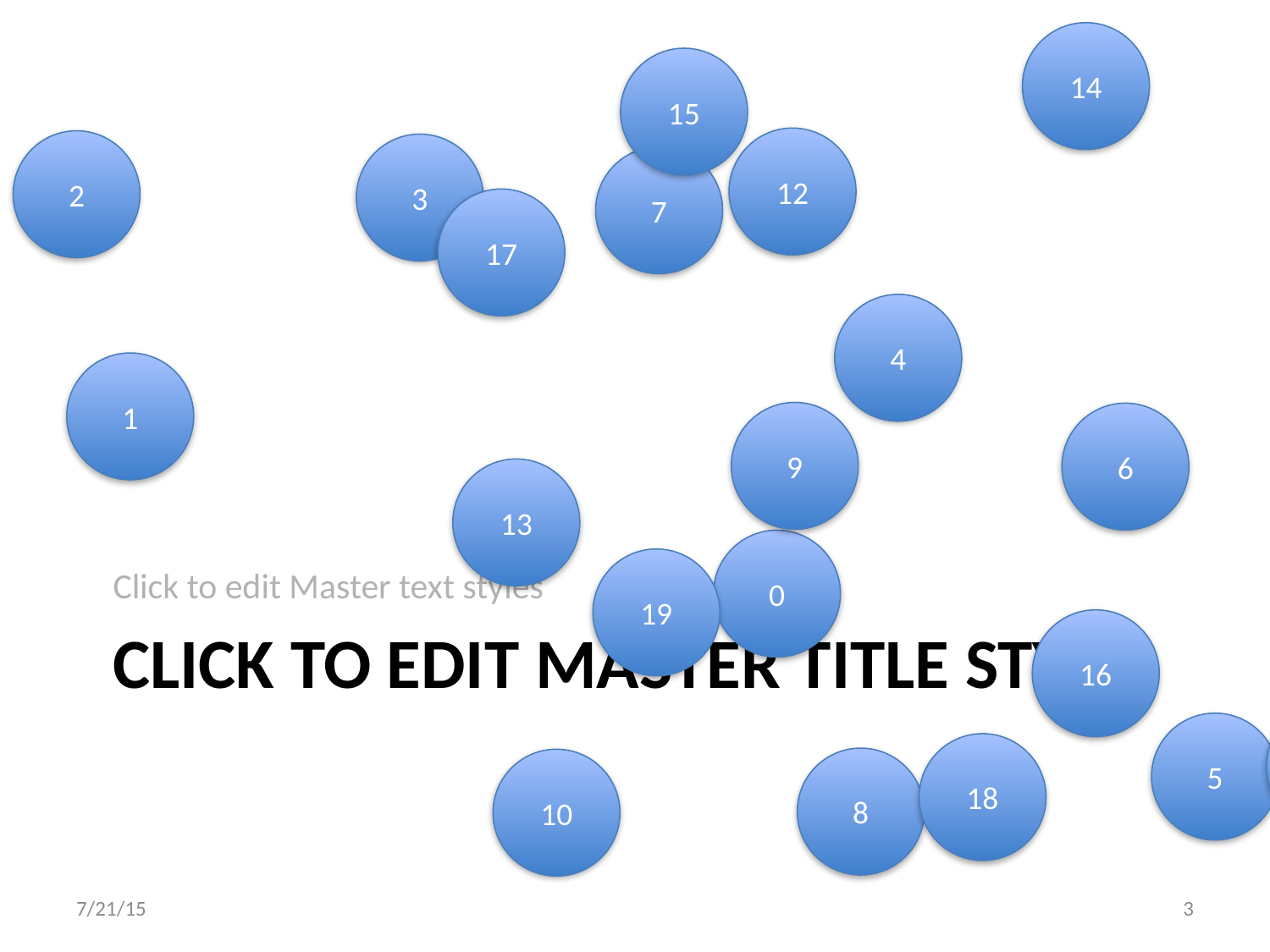

14
15
12
2
3
7
17
4
1
9
6
Click to edit Master text styles
13
0
19
16
# Click to edit Master title style
11
5
18
8
10
7/21/15

3